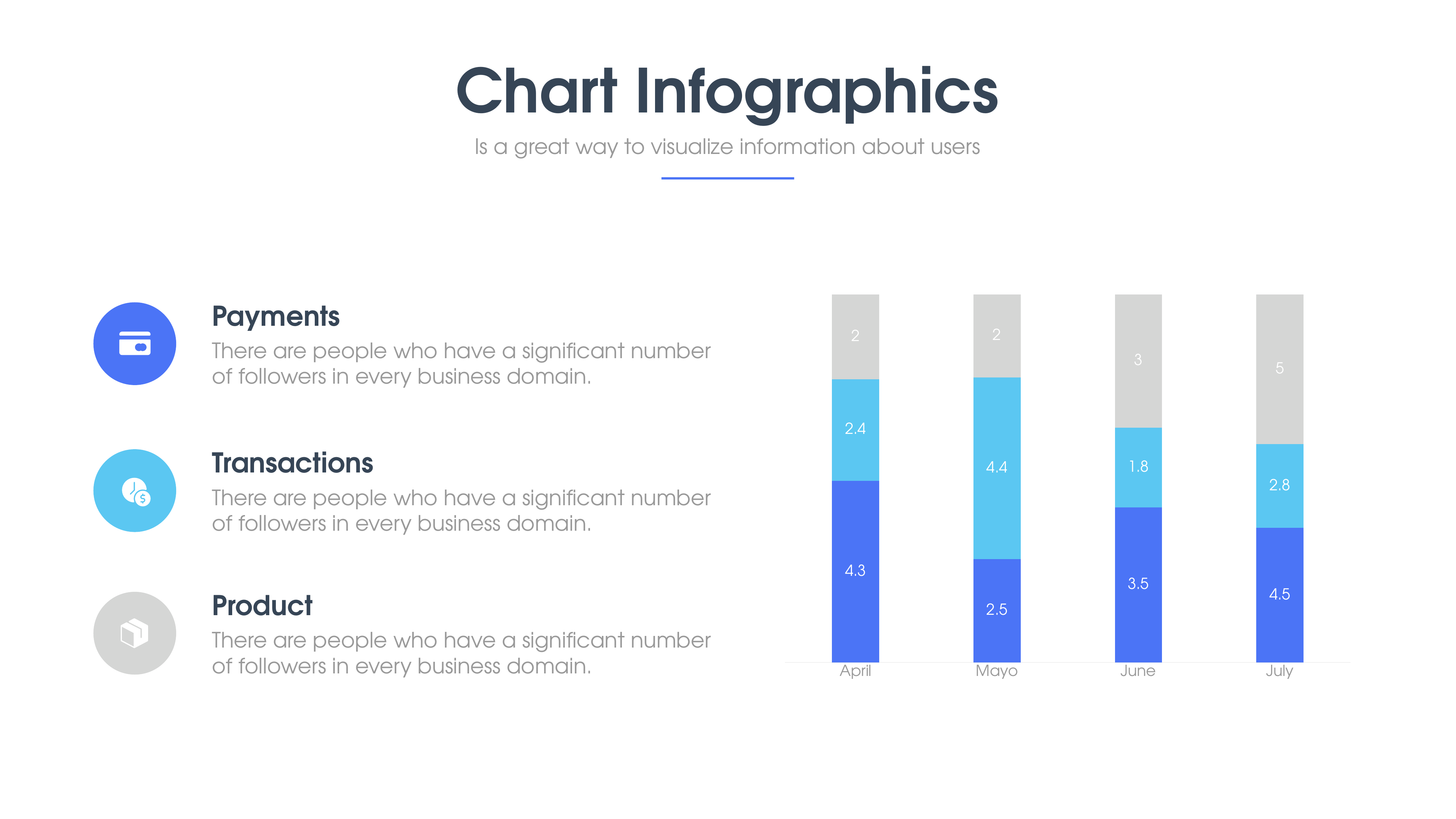

Chart Infographics
Is a great way to visualize information about users

### Chart

| Category | Develop | Analyze | Identify |
|---|---|---|---|
| April | 4.3 | 2.4 | 2.0 |
| Mayo | 2.5 | 4.4 | 2.0 |
| June | 3.5 | 1.8 | 3.0 |
| July | 4.5 | 2.8 | 5.0 |
Payments

There are people who have a significant number of followers in every business domain.
Transactions

There are people who have a significant number of followers in every business domain.
Product

There are people who have a significant number of followers in every business domain.